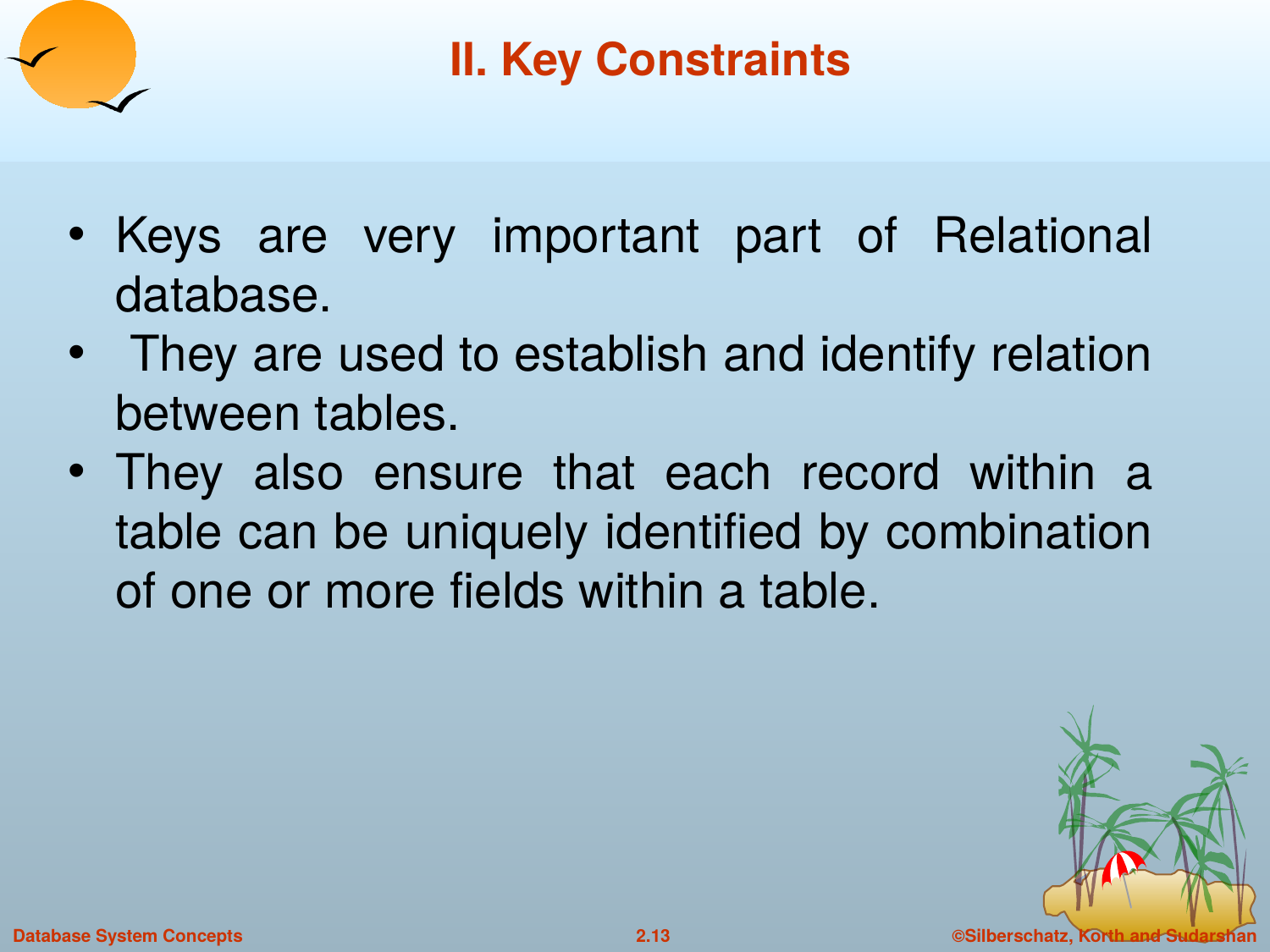

# II. Key Constraints
Keys are very important part of Relational database.
 They are used to establish and identify relation between tables.
They also ensure that each record within a table can be uniquely identified by combination of one or more fields within a table.